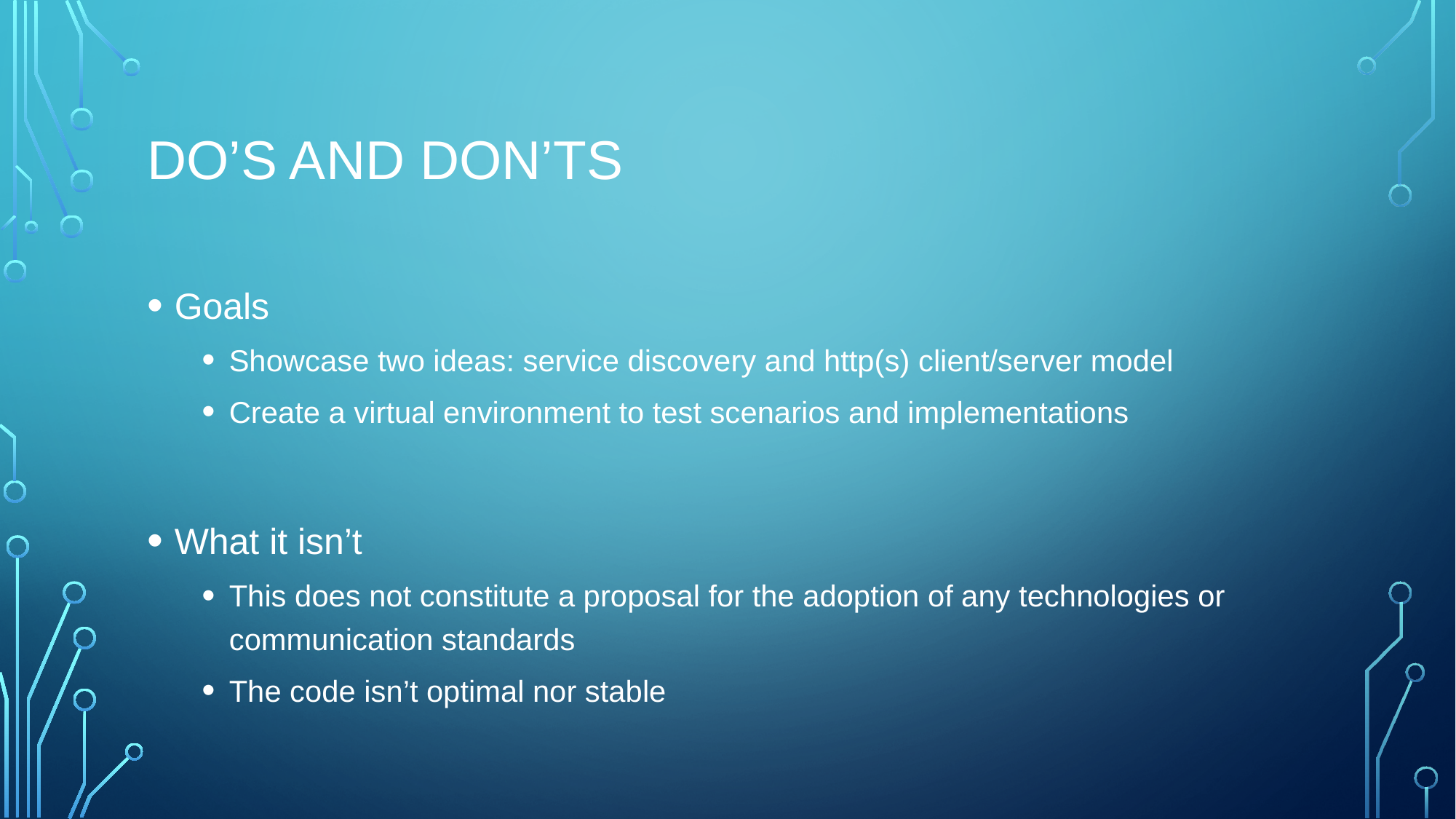

# Do’s and don’ts
Goals
Showcase two ideas: service discovery and http(s) client/server model
Create a virtual environment to test scenarios and implementations

What it isn’t
This does not constitute a proposal for the adoption of any technologies or communication standards
The code isn’t optimal nor stable